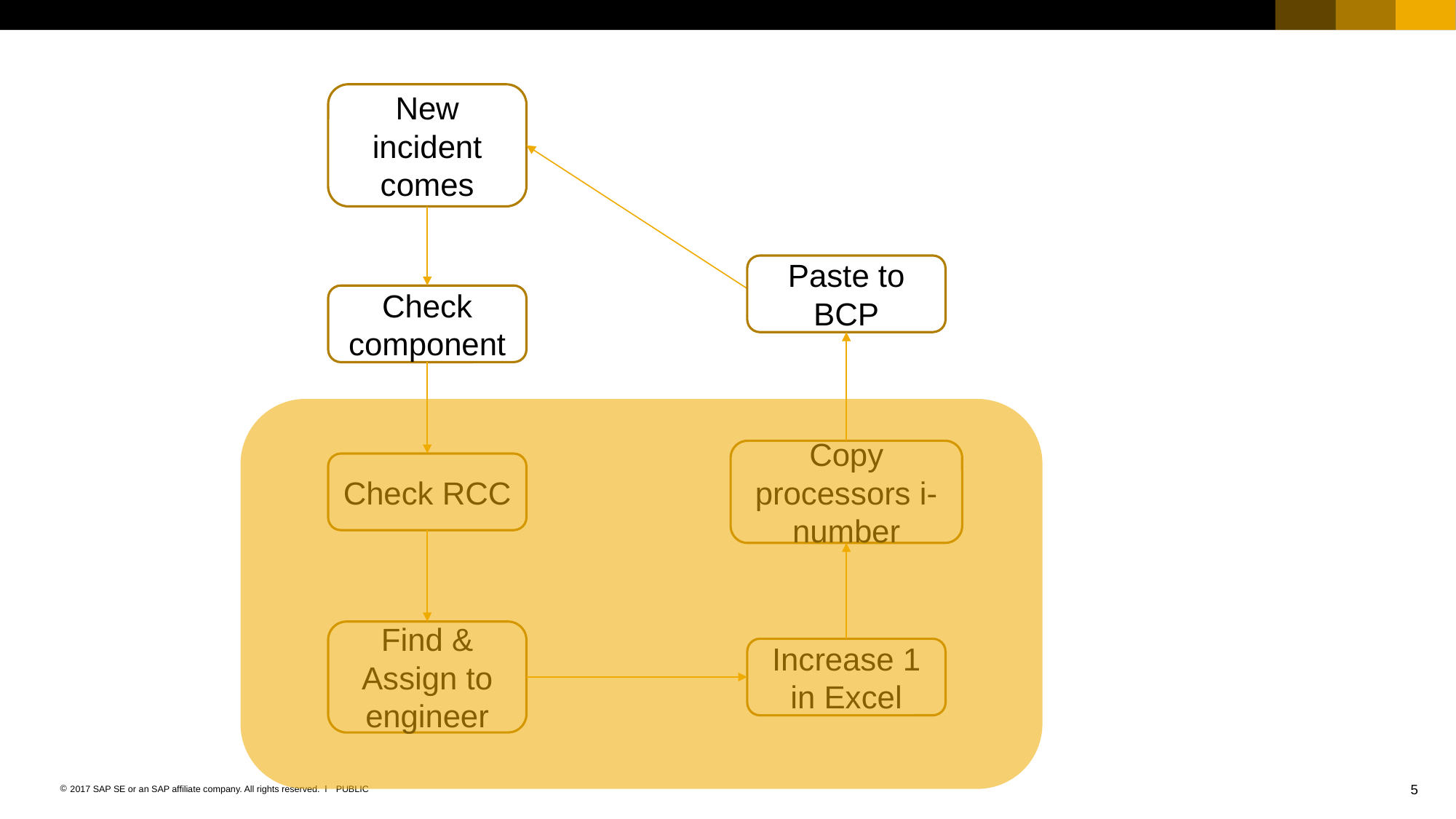

New incident comes

Check component
Paste to BCP
Check RCC
Copy processors i-number
Find & Assign to engineer
Increase 1 in Excel